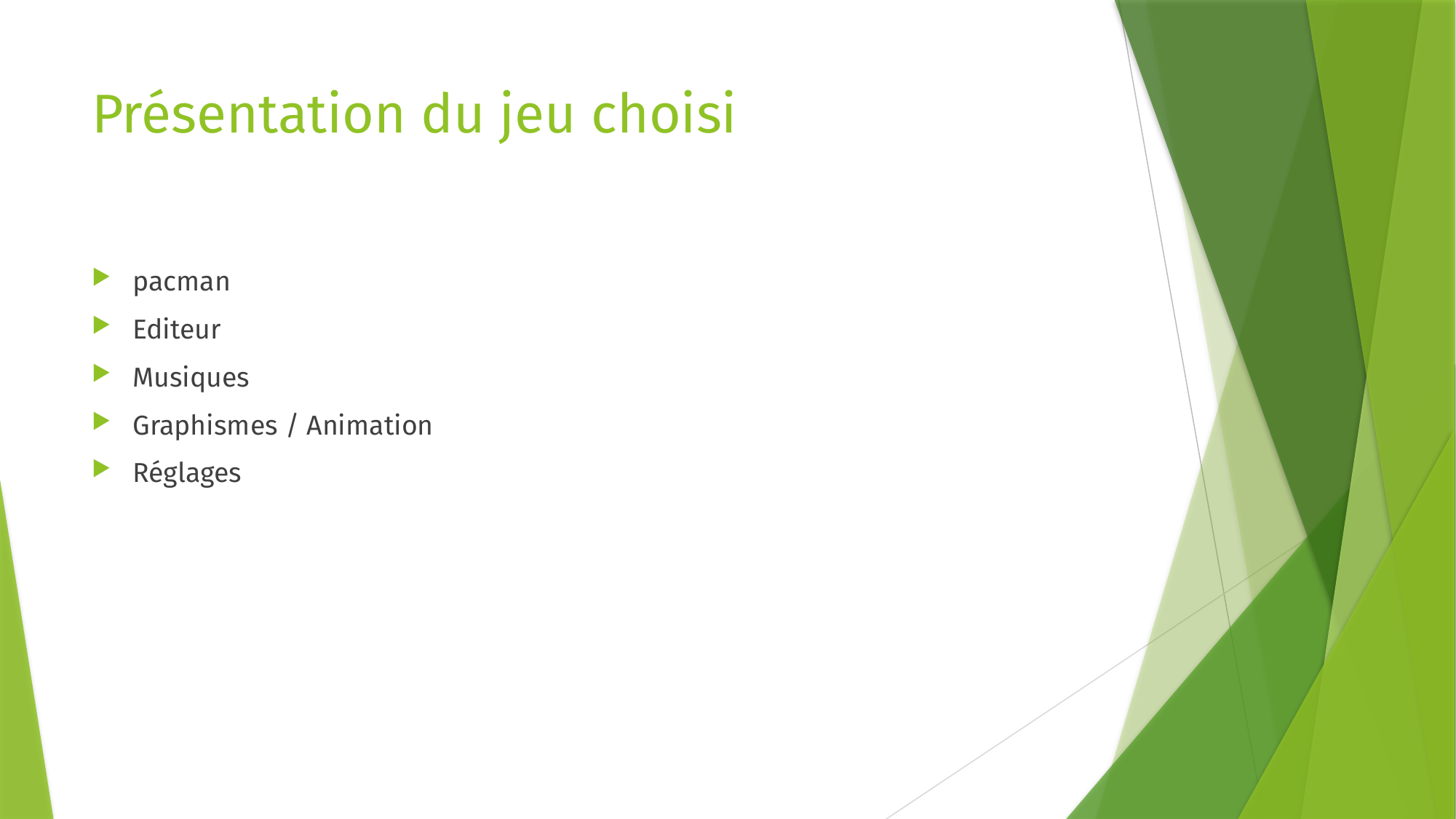

# Présentation du jeu choisi
pacman
Editeur
Musiques
Graphismes / Animation
Réglages